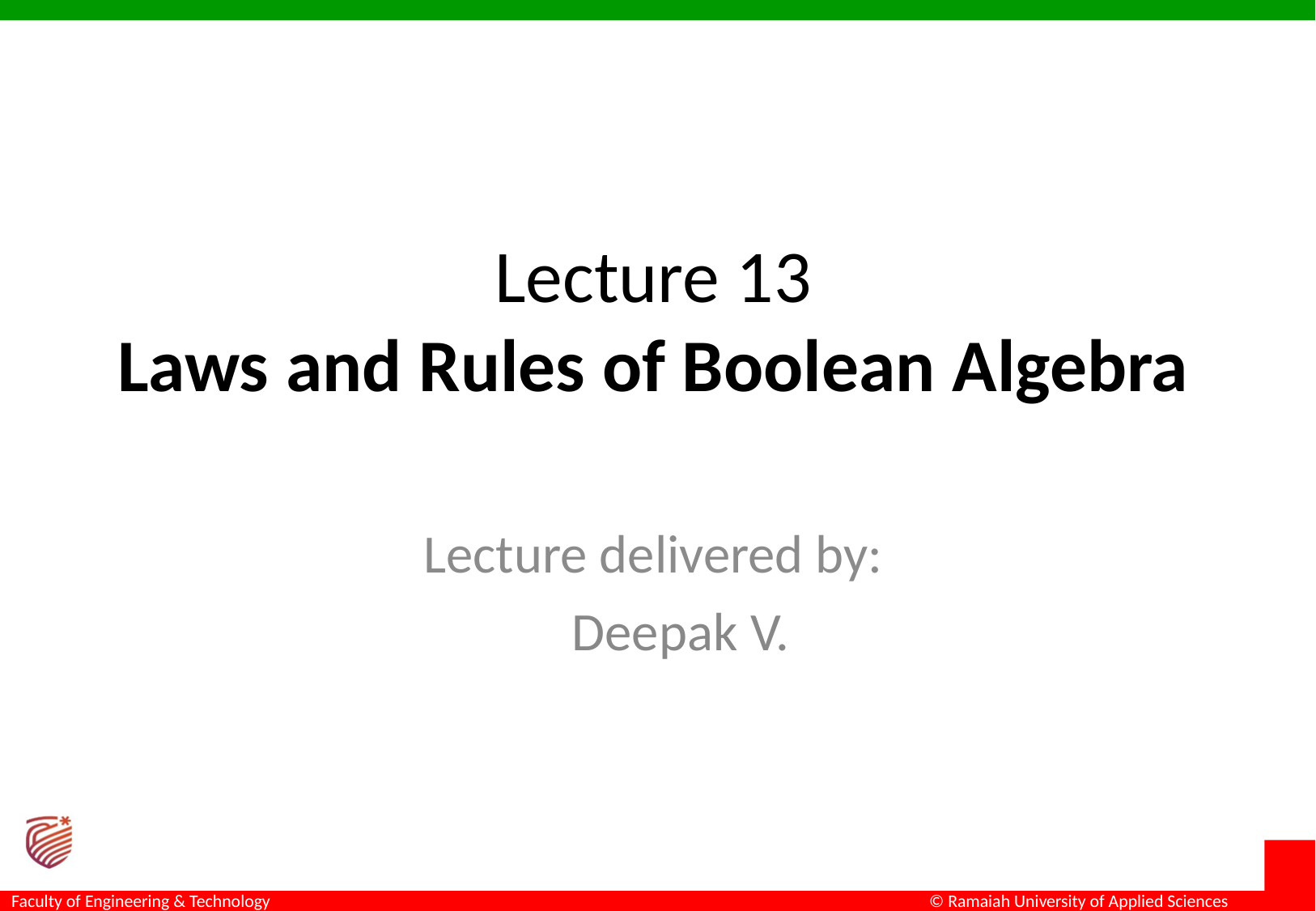

# Lecture 13 Laws and Rules of Boolean Algebra
Lecture delivered by:
Deepak V.